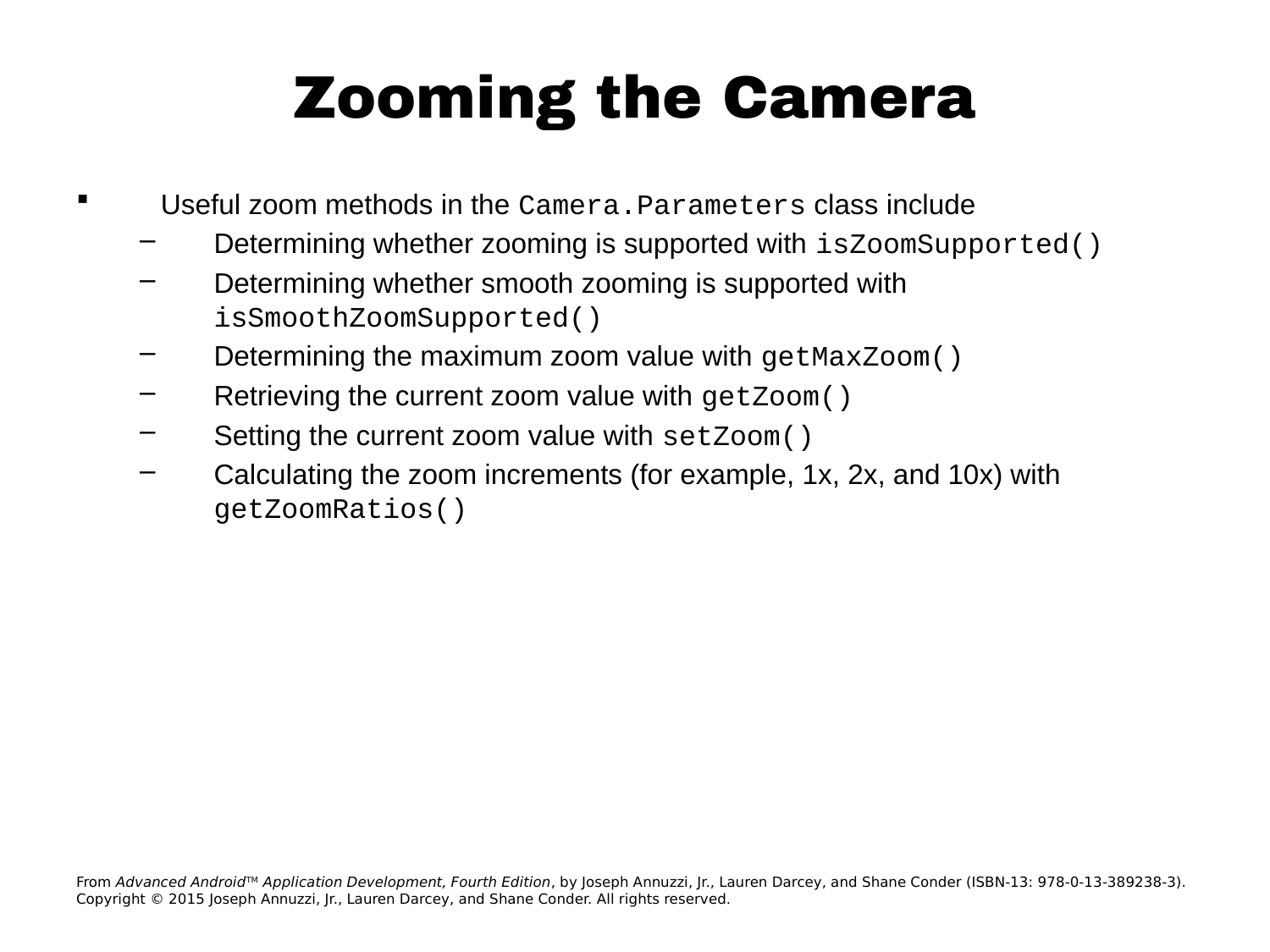

# Zooming the Camera
Useful zoom methods in the Camera.Parameters class include
Determining whether zooming is supported with isZoomSupported()
Determining whether smooth zooming is supported with isSmoothZoomSupported()
Determining the maximum zoom value with getMaxZoom()
Retrieving the current zoom value with getZoom()
Setting the current zoom value with setZoom()
Calculating the zoom increments (for example, 1x, 2x, and 10x) with getZoomRatios()
From Advanced AndroidTM Application Development, Fourth Edition, by Joseph Annuzzi, Jr., Lauren Darcey, and Shane Conder (ISBN-13: 978-0-13-389238-3). Copyright © 2015 Joseph Annuzzi, Jr., Lauren Darcey, and Shane Conder. All rights reserved.